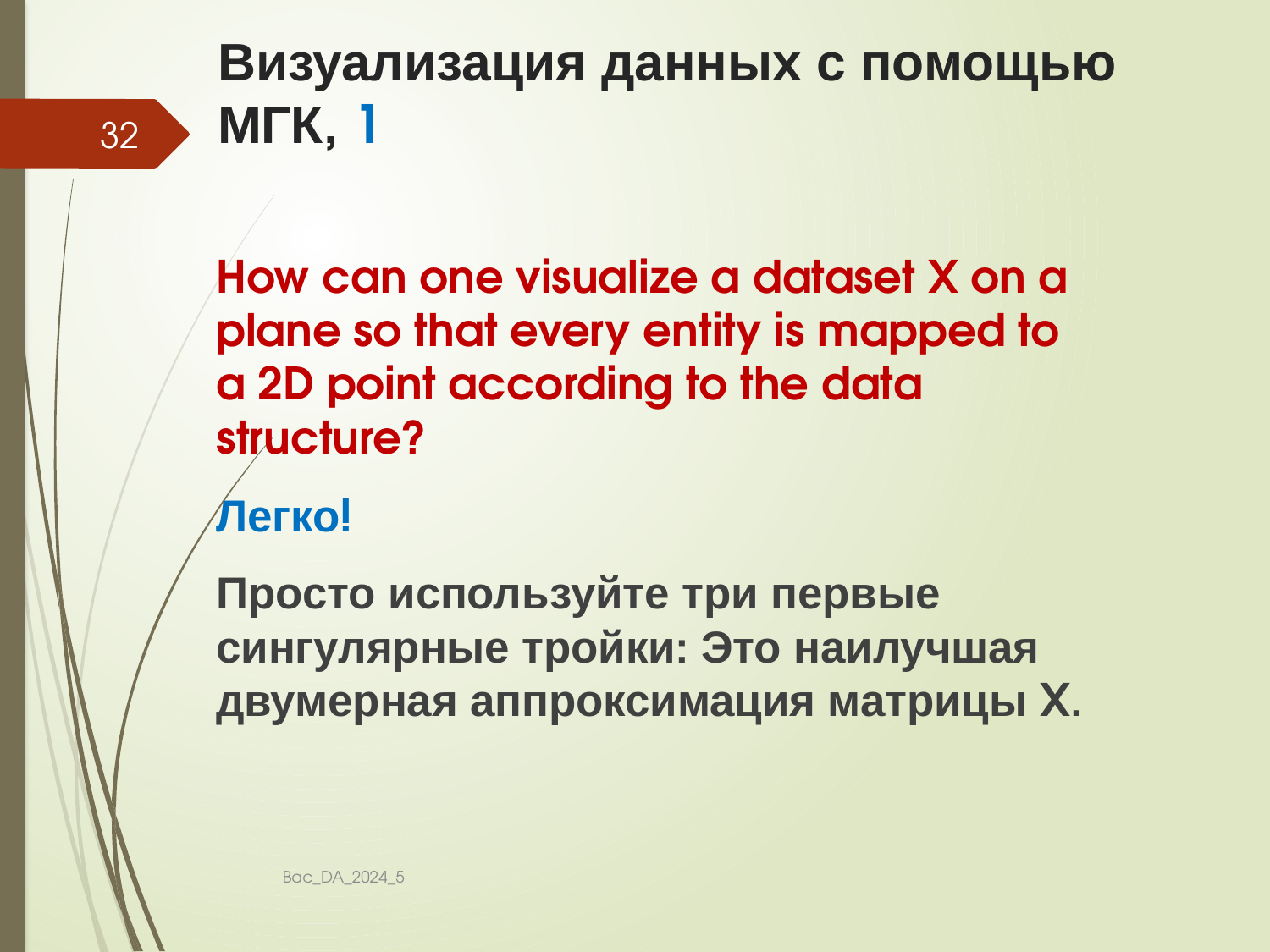

# Визуализация данных с помощью МГК, 1
32

How can one visualize a dataset X on a plane so that every entity is mapped to a 2D point according to the data structure?
Легко!
Просто используйте три первые сингулярные тройки: Это наилучшая двумерная аппроксимация матрицы X.
Bac_DA_2024_5